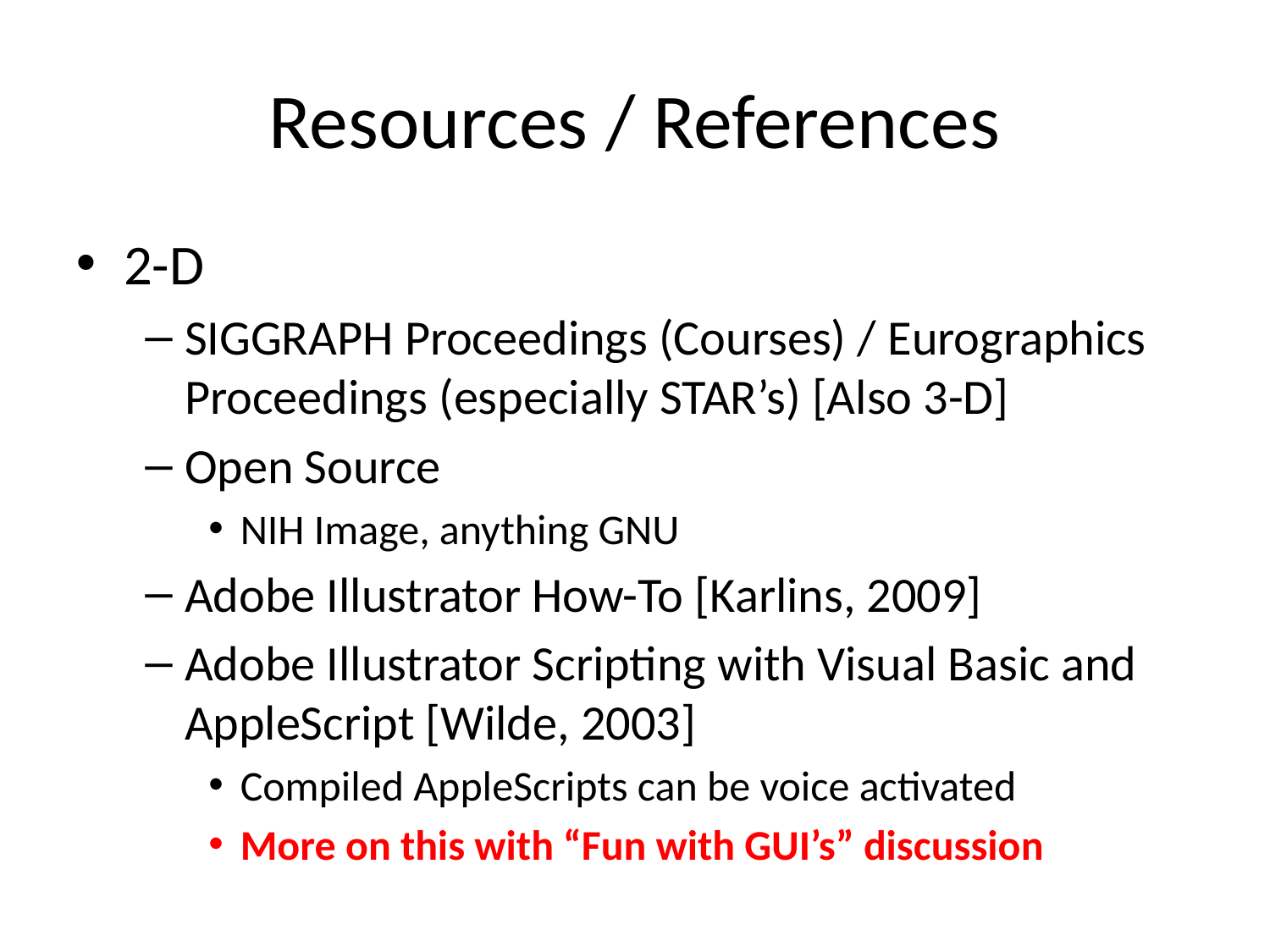

# Resources / References
2-D
SIGGRAPH Proceedings (Courses) / Eurographics Proceedings (especially STAR’s) [Also 3-D]
Open Source
NIH Image, anything GNU
Adobe Illustrator How-To [Karlins, 2009]
Adobe Illustrator Scripting with Visual Basic and AppleScript [Wilde, 2003]
Compiled AppleScripts can be voice activated
More on this with “Fun with GUI’s” discussion